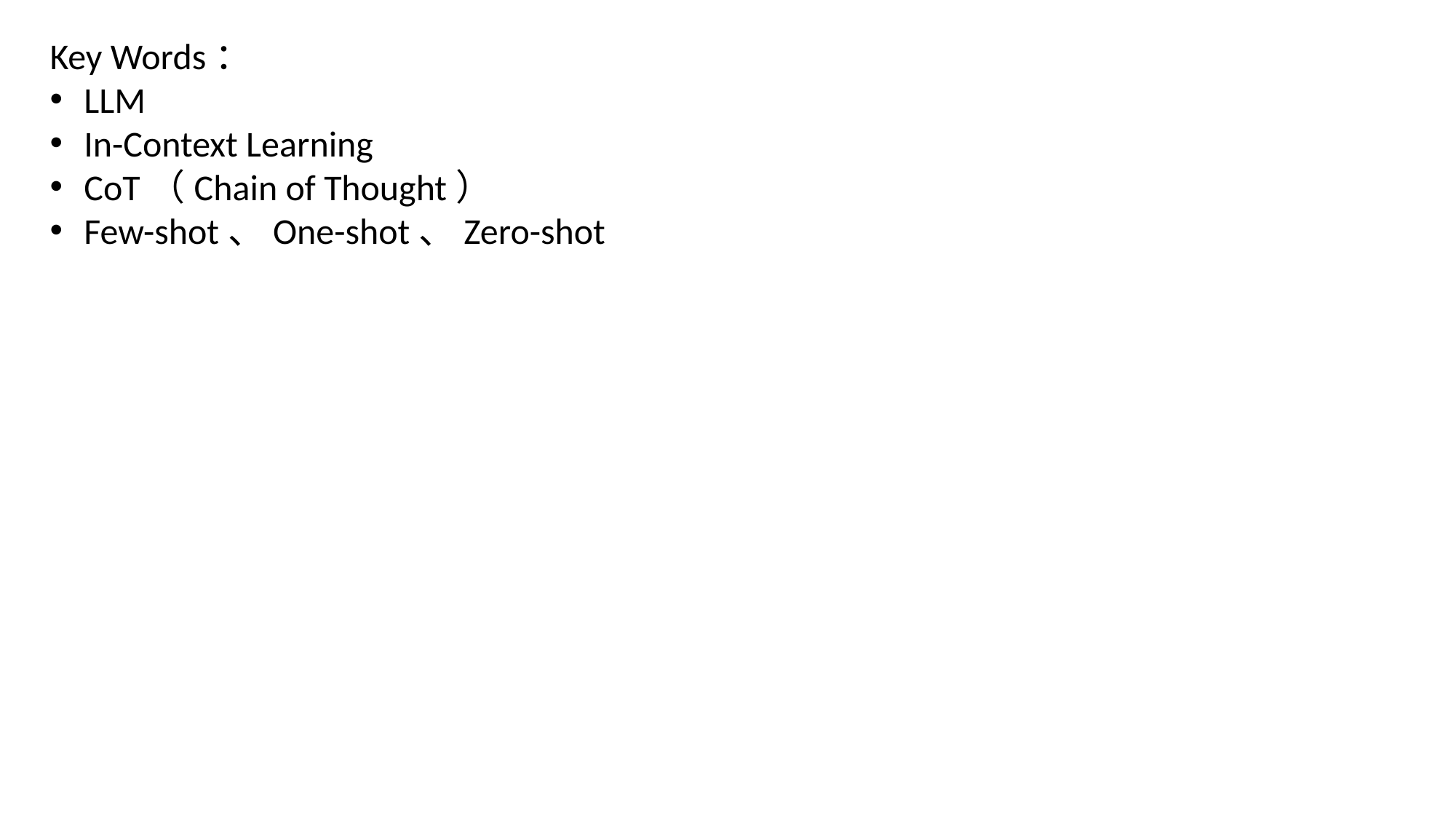

Key Words：
LLM
In-Context Learning
CoT（Chain of Thought）
Few-shot、One-shot、Zero-shot